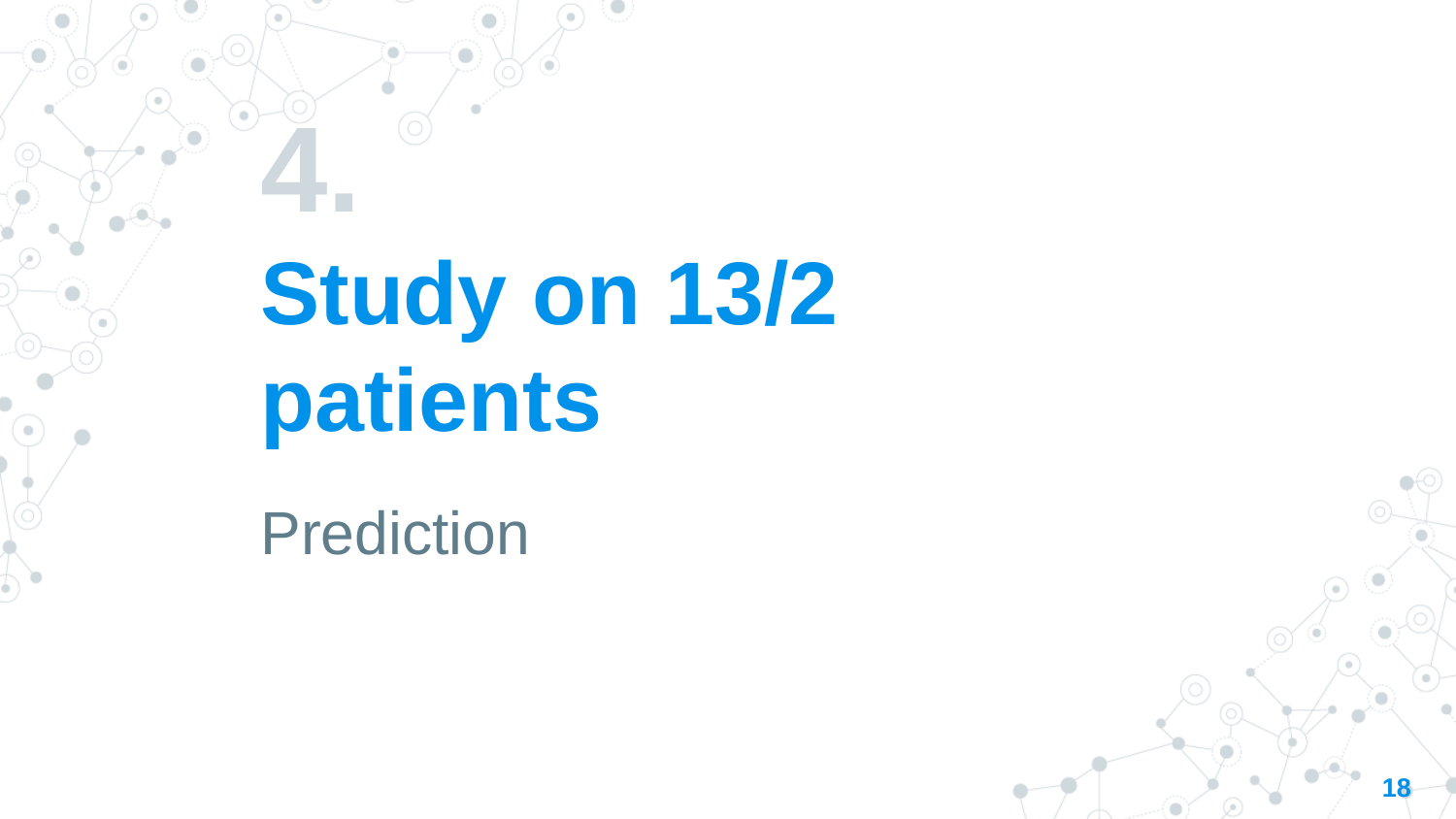

# 4.
Study on 13/2 patients
Prediction
18